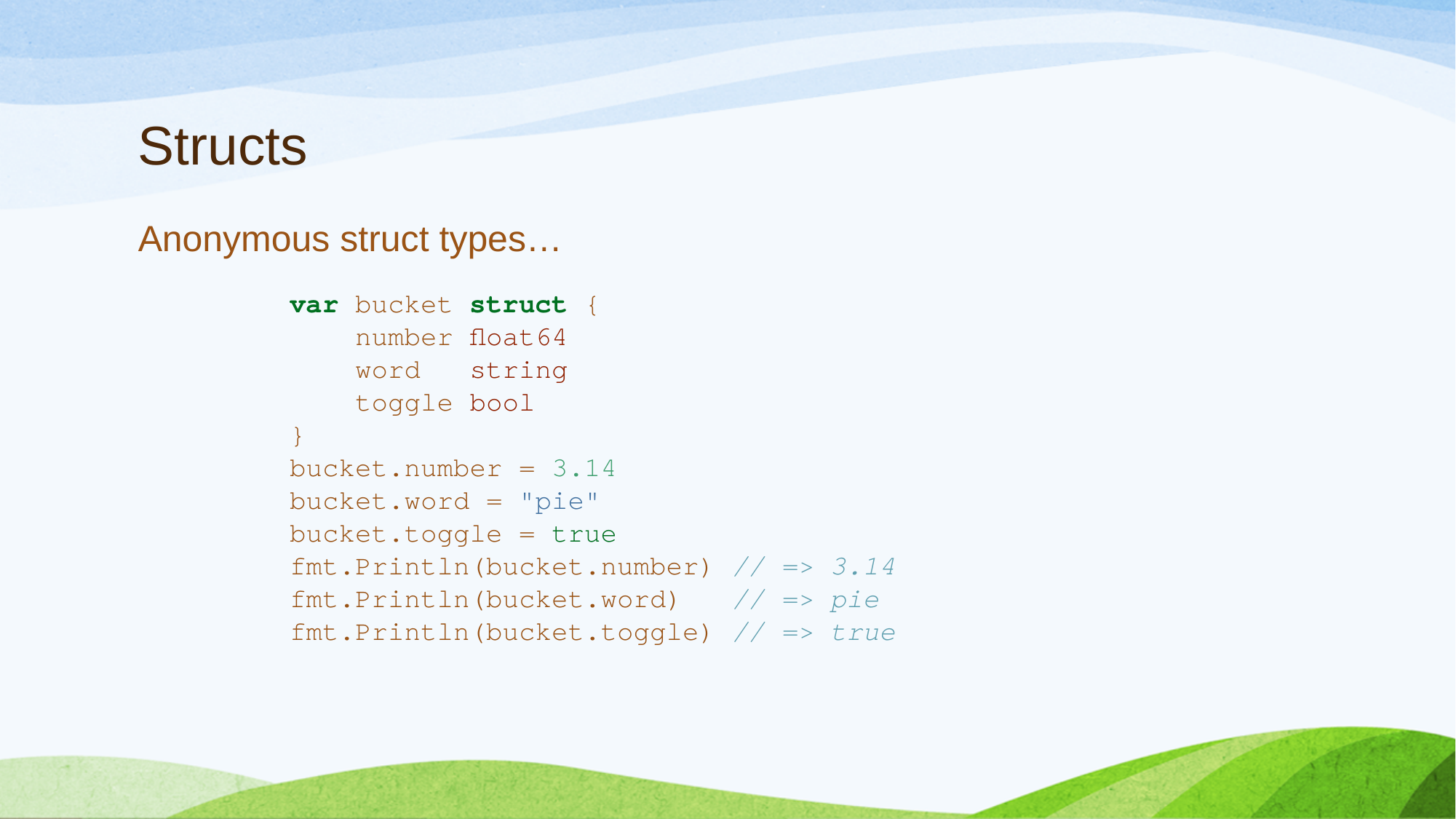

# Structs
Anonymous struct types…
var bucket struct {
    number float64
    word   string
    toggle bool
}
bucket.number = 3.14
bucket.word = "pie"
bucket.toggle = true
fmt.Println(bucket.number) // => 3.14
fmt.Println(bucket.word)   // => pie
fmt.Println(bucket.toggle) // => true